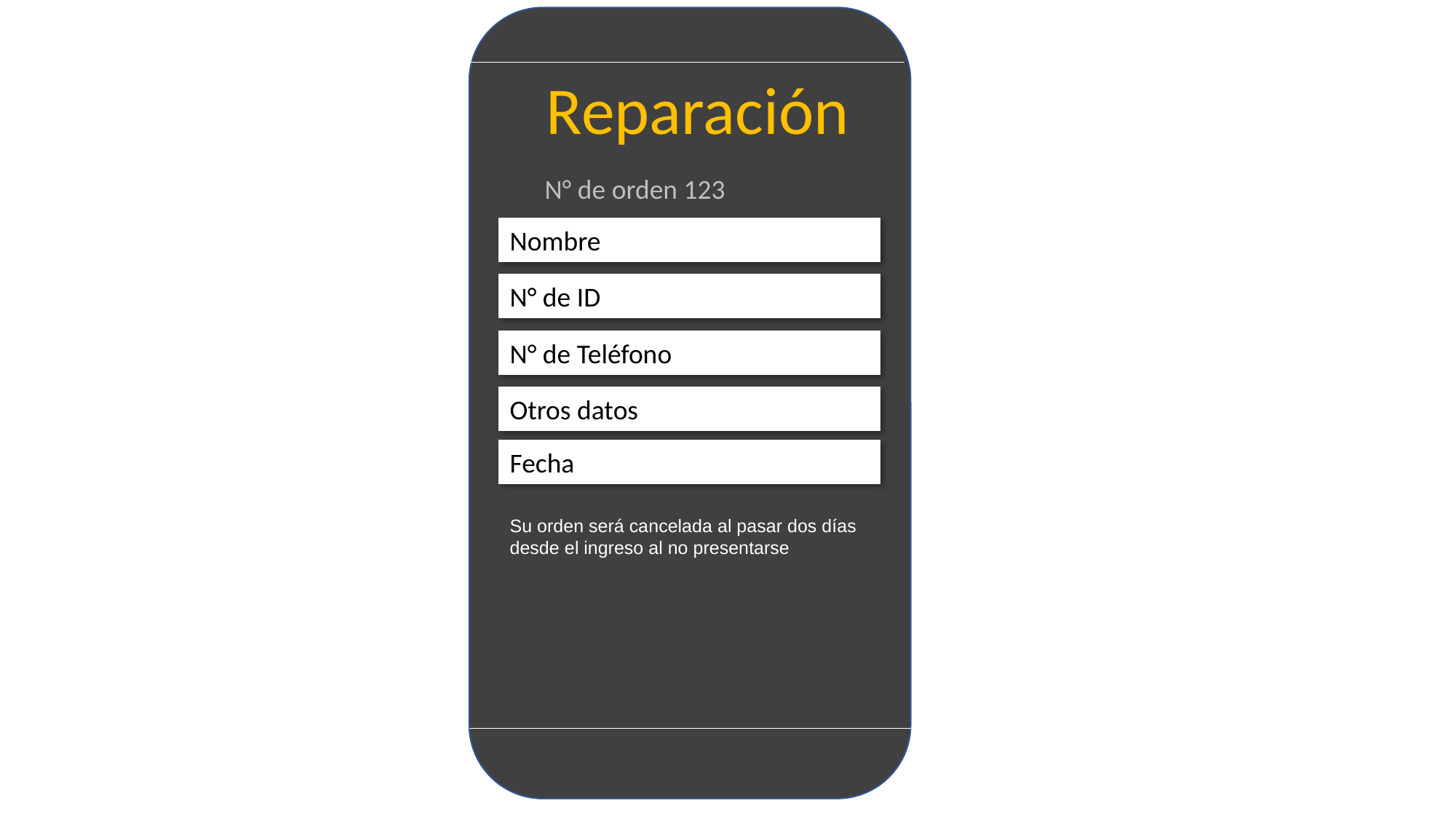

Reparación
N° de orden 123
Nombre
N° de ID
N° de Teléfono
Otros datos
Fecha
Su orden será cancelada al pasar dos días desde el ingreso al no presentarse